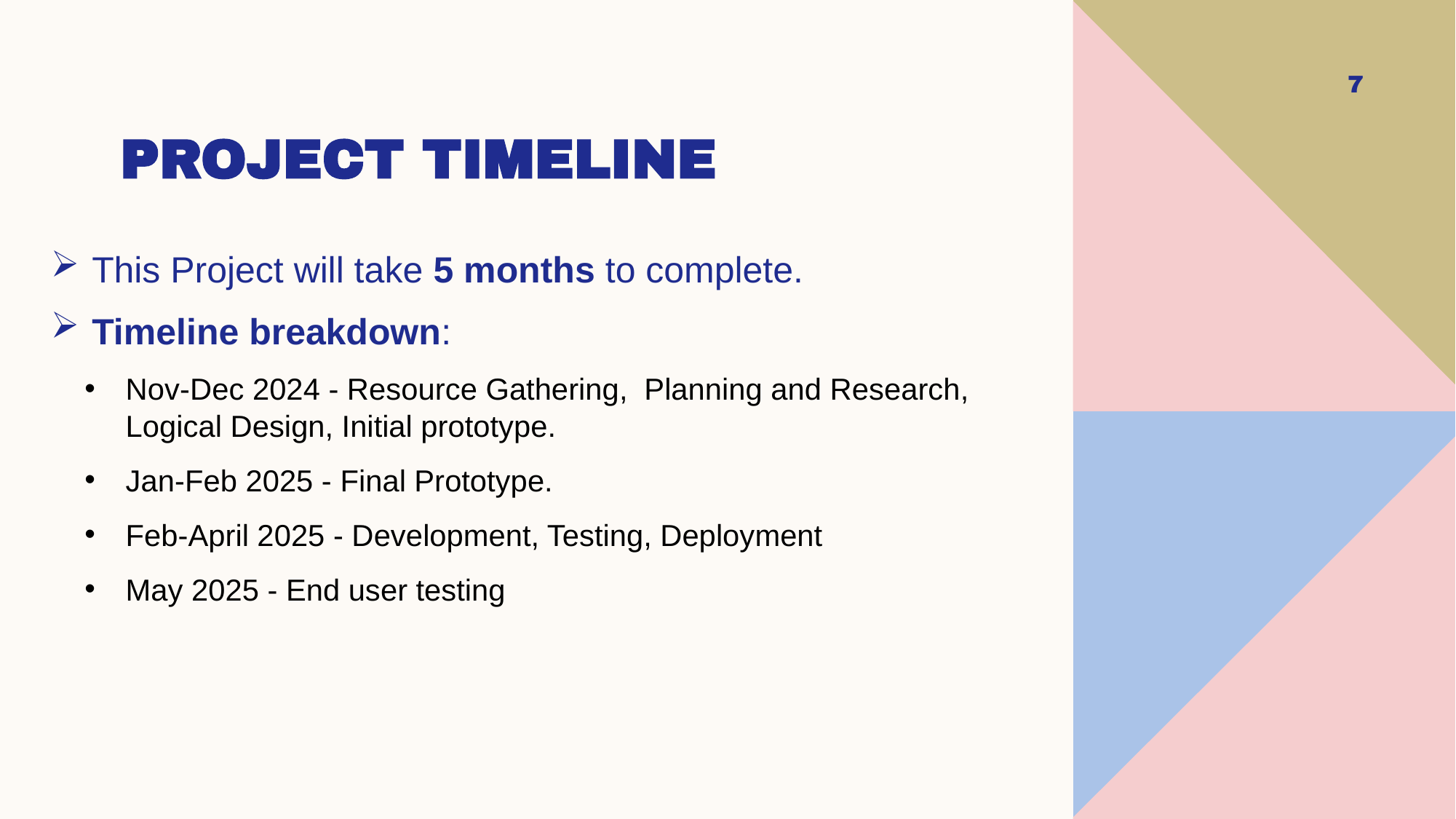

7
# Project Timeline
This Project will take 5 months to complete.
Timeline breakdown:
Nov-Dec 2024 - Resource Gathering,  Planning and Research, Logical Design, Initial prototype.
Jan-Feb 2025 - Final Prototype.
Feb-April 2025 - Development, Testing, Deployment
May 2025 - End user testing